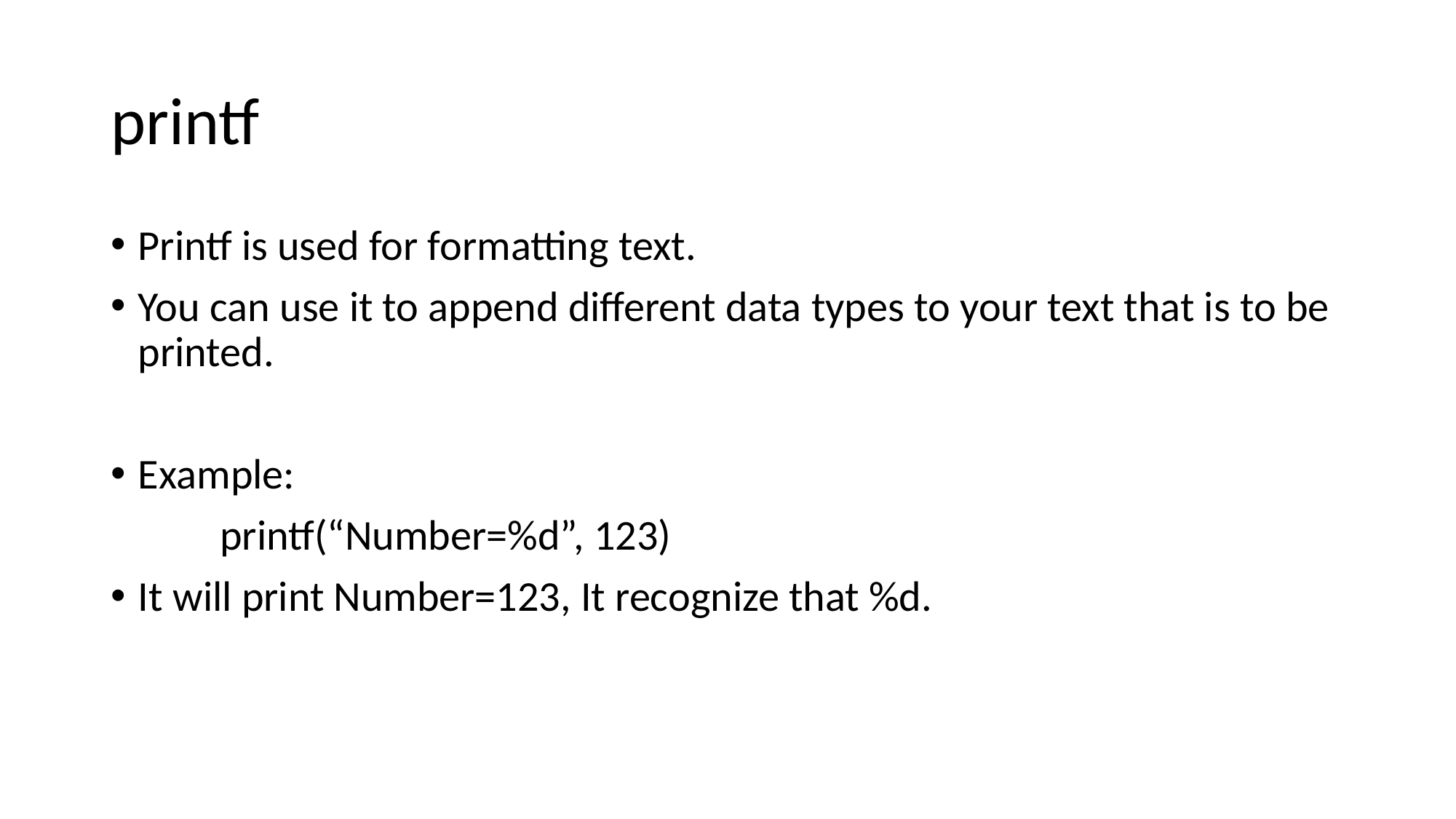

# printf
Printf is used for formatting text.
You can use it to append different data types to your text that is to be printed.

Example:
	printf(“Number=%d”, 123)
It will print Number=123, It recognize that %d.